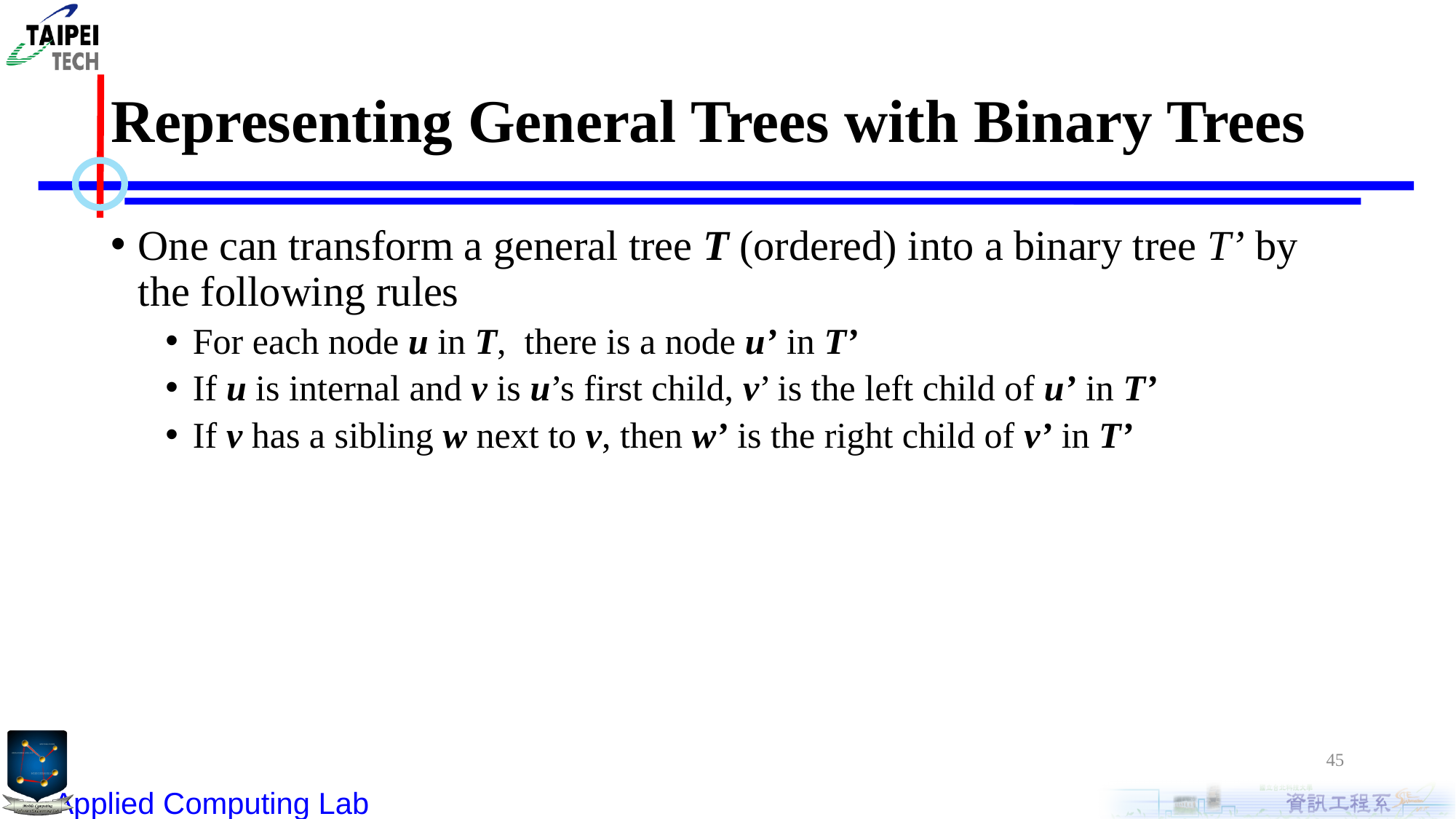

# Representing General Trees with Binary Trees
One can transform a general tree T (ordered) into a binary tree T’ by the following rules
For each node u in T,  there is a node u’ in T’
If u is internal and v is u’s first child, v’ is the left child of u’ in T’
If v has a sibling w next to v, then w’ is the right child of v’ in T’
45